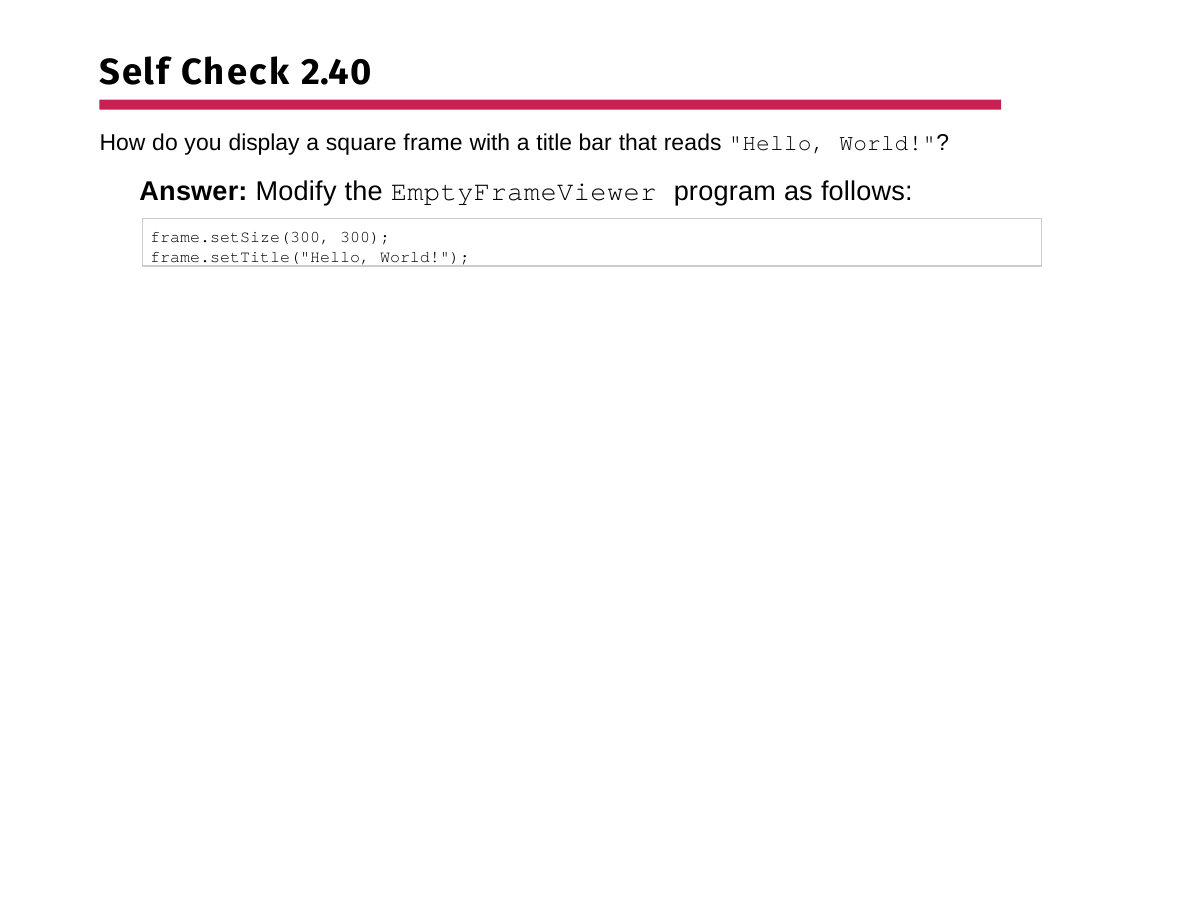

# Self Check 2.40

How do you display a square frame with a title bar that reads "Hello, World!"?
Answer: Modify the EmptyFrameViewer program as follows:
frame.setSize(300, 300);  frame.setTitle("Hello, World!");